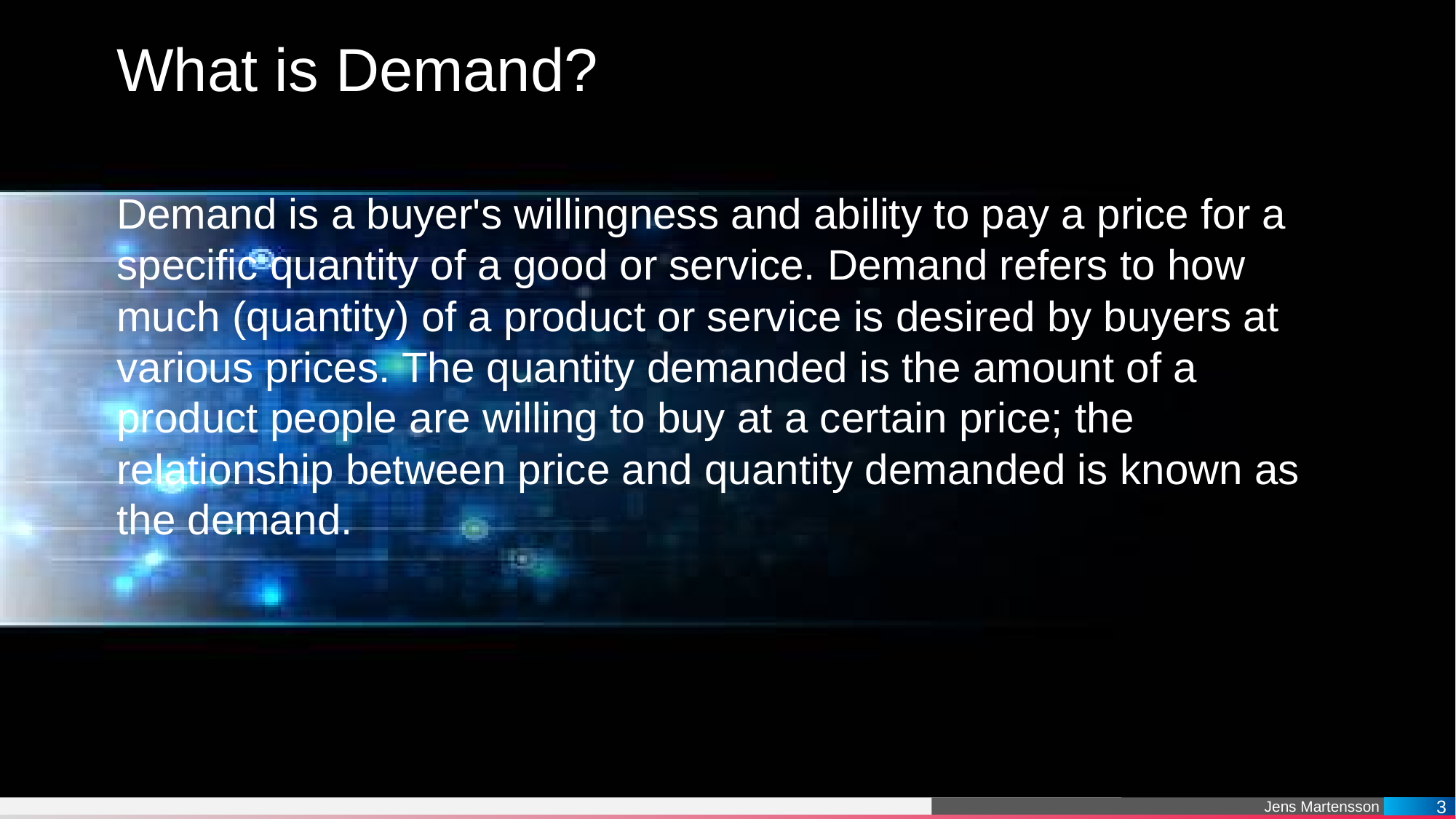

What is Demand?

Demand is a buyer's willingness and ability to pay a price for a specific quantity of a good or service. Demand refers to how much (quantity) of a product or service is desired by buyers at various prices. The quantity demanded is the amount of a product people are willing to buy at a certain price; the relationship between price and quantity demanded is known as the demand.
3